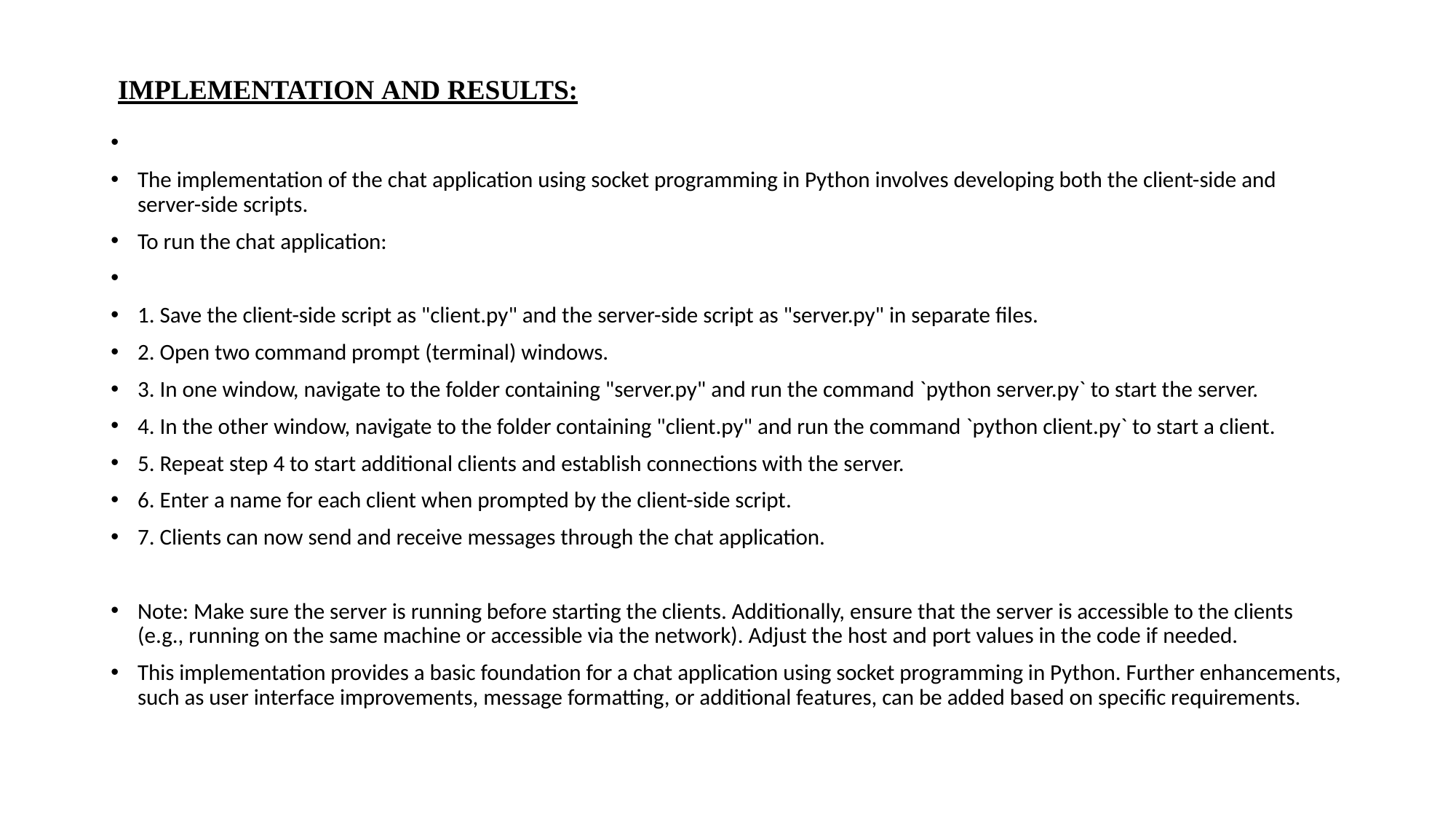

# IMPLEMENTATION AND RESULTS:

The implementation of the chat application using socket programming in Python involves developing both the client-side and server-side scripts.
To run the chat application:

1. Save the client-side script as "client.py" and the server-side script as "server.py" in separate files.
2. Open two command prompt (terminal) windows.
3. In one window, navigate to the folder containing "server.py" and run the command `python server.py` to start the server.
4. In the other window, navigate to the folder containing "client.py" and run the command `python client.py` to start a client.
5. Repeat step 4 to start additional clients and establish connections with the server.
6. Enter a name for each client when prompted by the client-side script.
7. Clients can now send and receive messages through the chat application.

Note: Make sure the server is running before starting the clients. Additionally, ensure that the server is accessible to the clients (e.g., running on the same machine or accessible via the network). Adjust the host and port values in the code if needed.
This implementation provides a basic foundation for a chat application using socket programming in Python. Further enhancements, such as user interface improvements, message formatting, or additional features, can be added based on specific requirements.